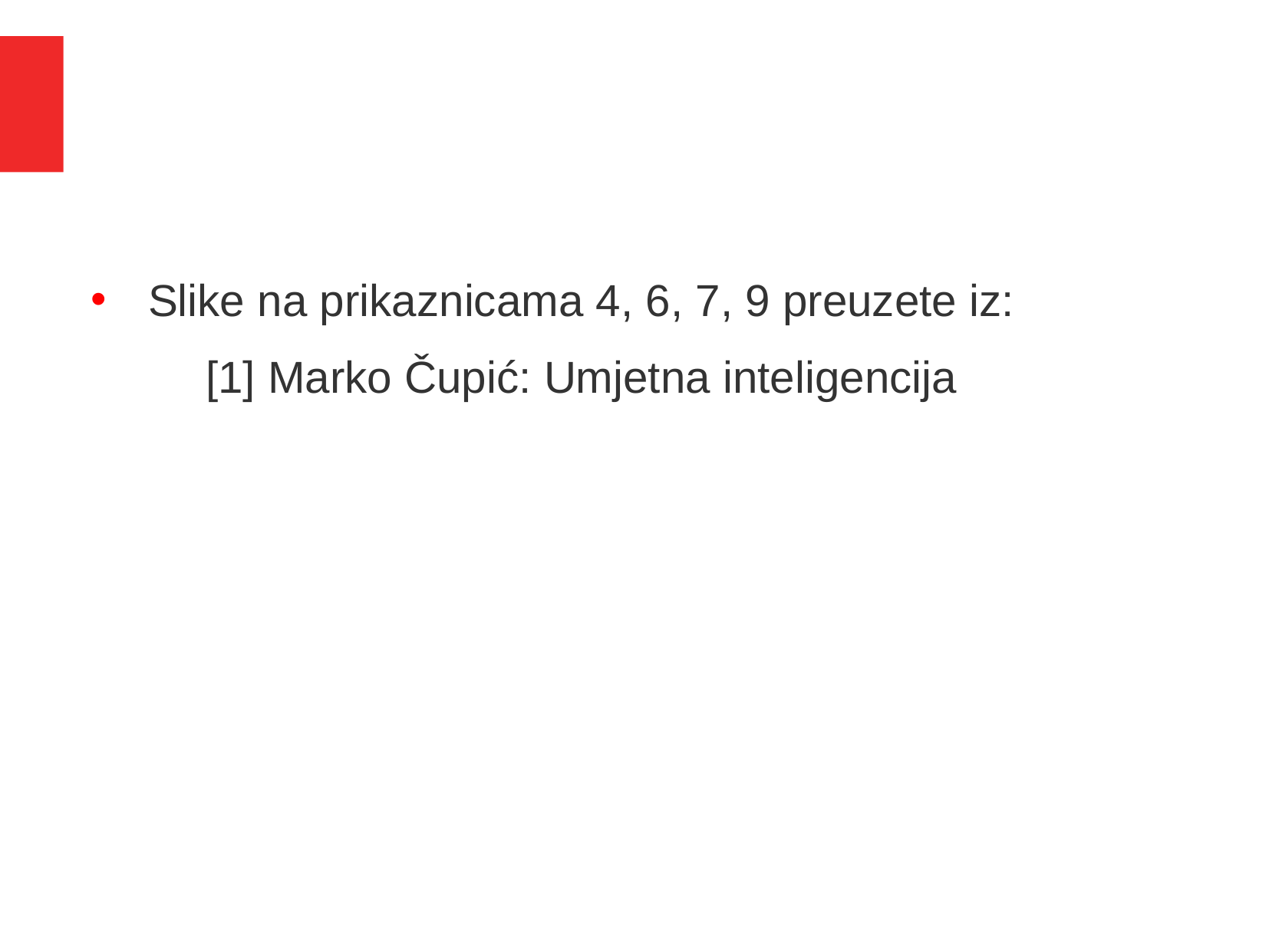

Slike na prikaznicama 4, 6, 7, 9 preuzete iz:
	[1] Marko Čupić: Umjetna inteligencija